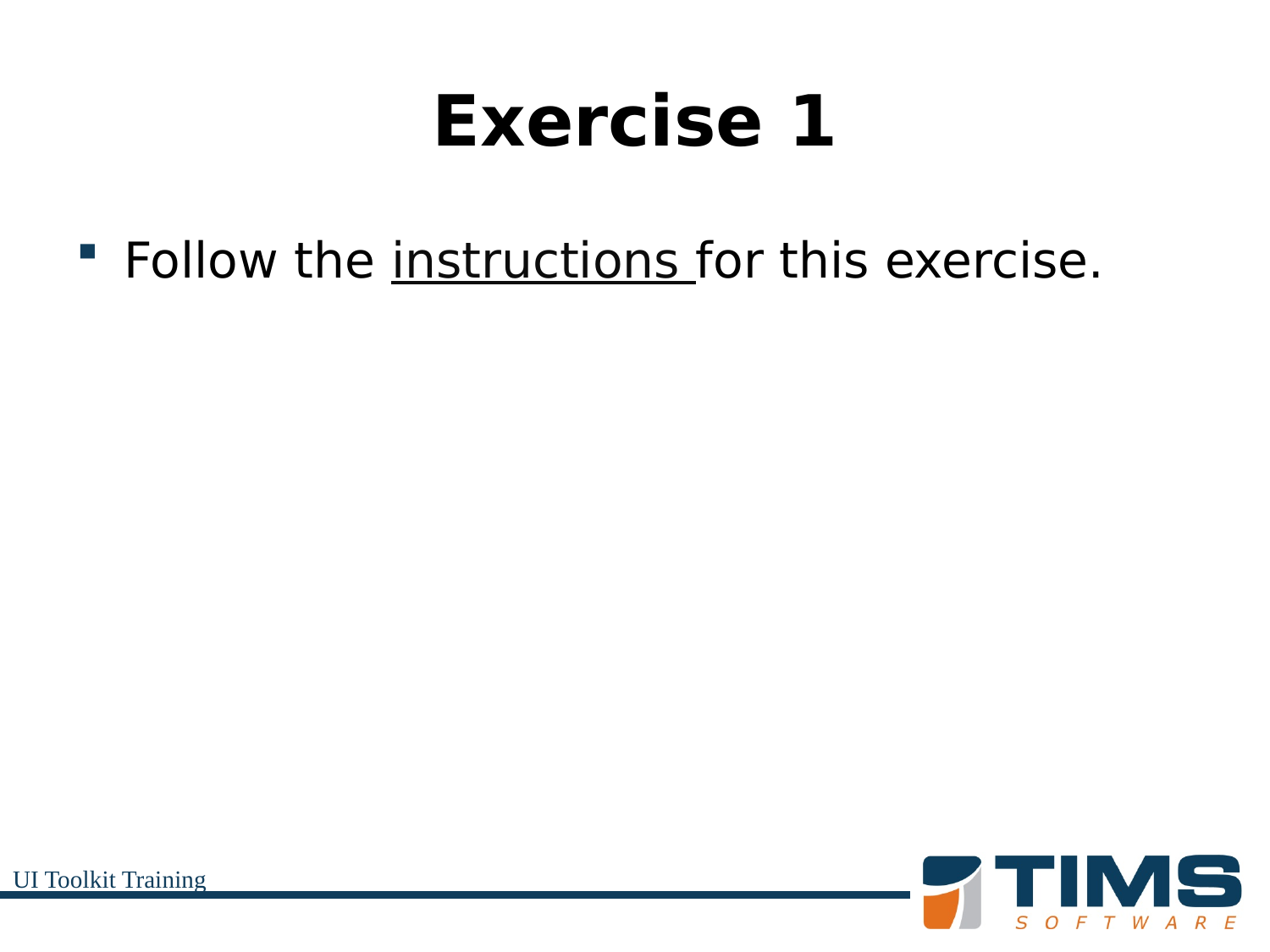

# Exercise 1
Follow the instructions for this exercise.
UI Toolkit Training